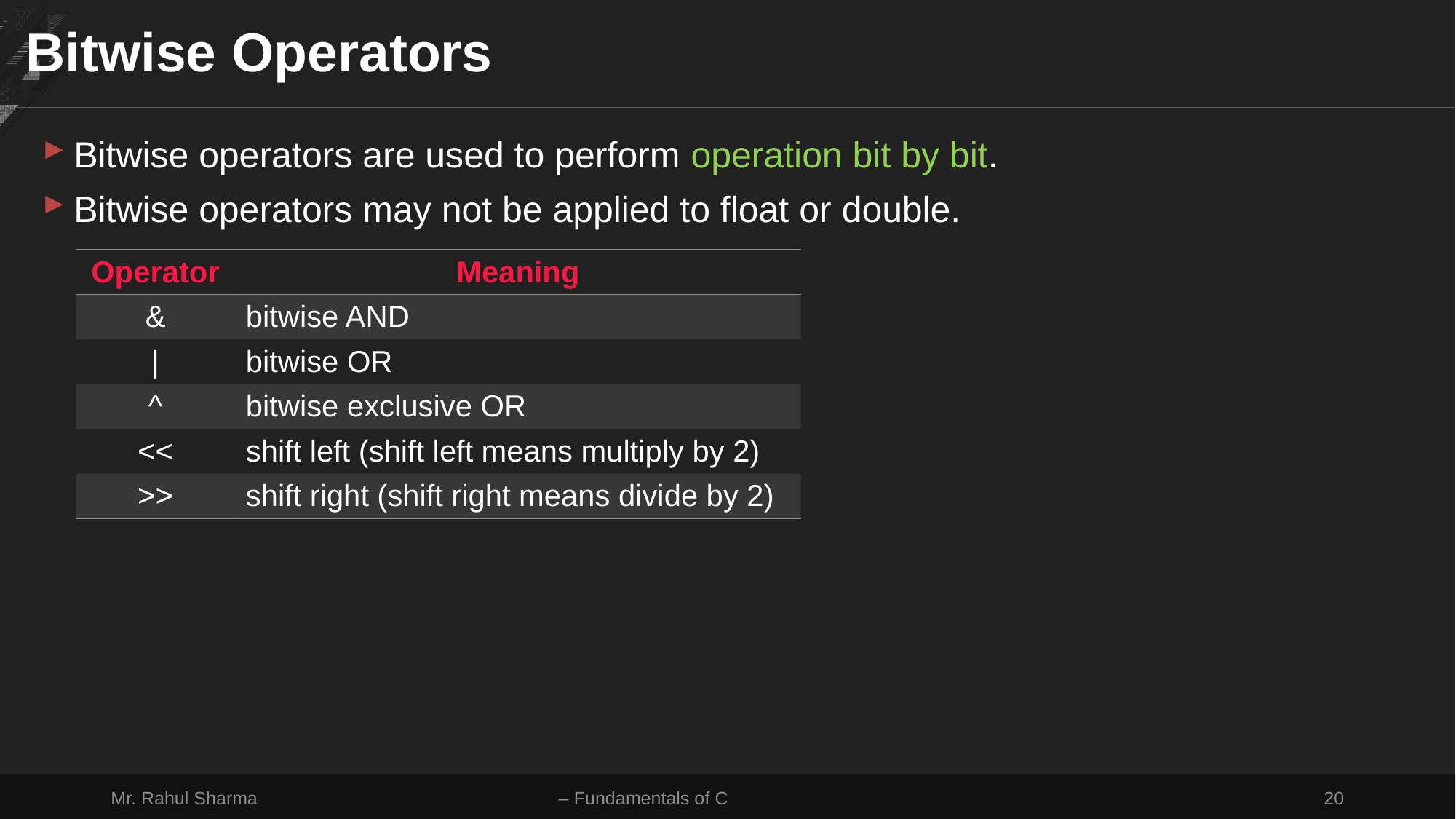

# Bitwise Operators
Bitwise operators are used to perform operation bit by bit.
Bitwise operators may not be applied to float or double.
| Operator | Meaning |
| --- | --- |
| & | bitwise AND |
| | | bitwise OR |
| ^ | bitwise exclusive OR |
| << | shift left (shift left means multiply by 2) |
| >> | shift right (shift right means divide by 2) |